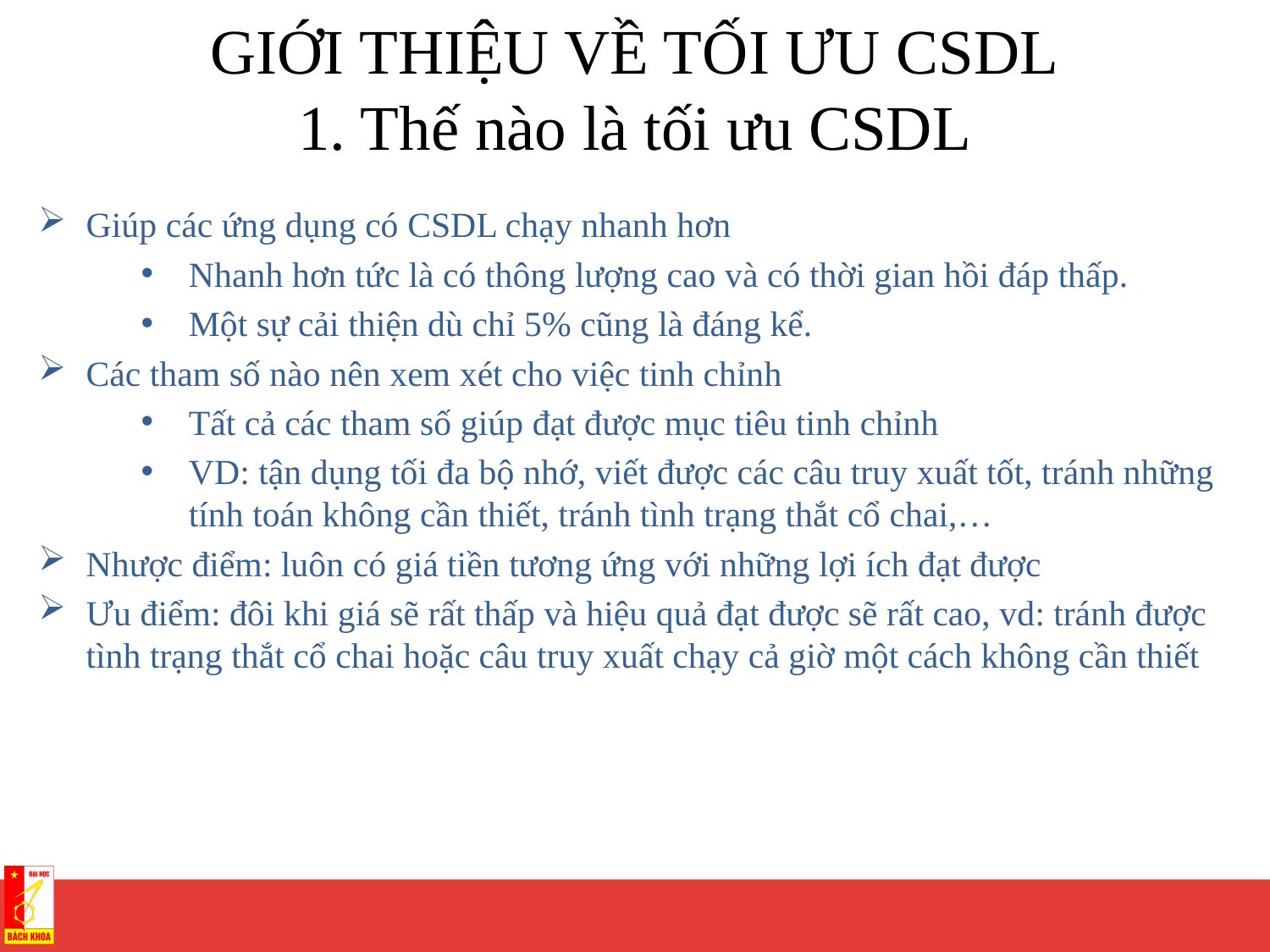

# GIỚI THIỆU VỀ TỐI ƯU CSDL 1. Thế nào là tối ưu CSDL
Giúp các ứng dụng có CSDL chạy nhanh hơn
Nhanh hơn tức là có thông lượng cao và có thời gian hồi đáp thấp.
Một sự cải thiện dù chỉ 5% cũng là đáng kể.
Các tham số nào nên xem xét cho việc tinh chỉnh
Tất cả các tham số giúp đạt được mục tiêu tinh chỉnh
VD: tận dụng tối đa bộ nhớ, viết được các câu truy xuất tốt, tránh những tính toán không cần thiết, tránh tình trạng thắt cổ chai,…
Nhược điểm: luôn có giá tiền tương ứng với những lợi ích đạt được
Ưu điểm: đôi khi giá sẽ rất thấp và hiệu quả đạt được sẽ rất cao, vd: tránh được tình trạng thắt cổ chai hoặc câu truy xuất chạy cả giờ một cách không cần thiết